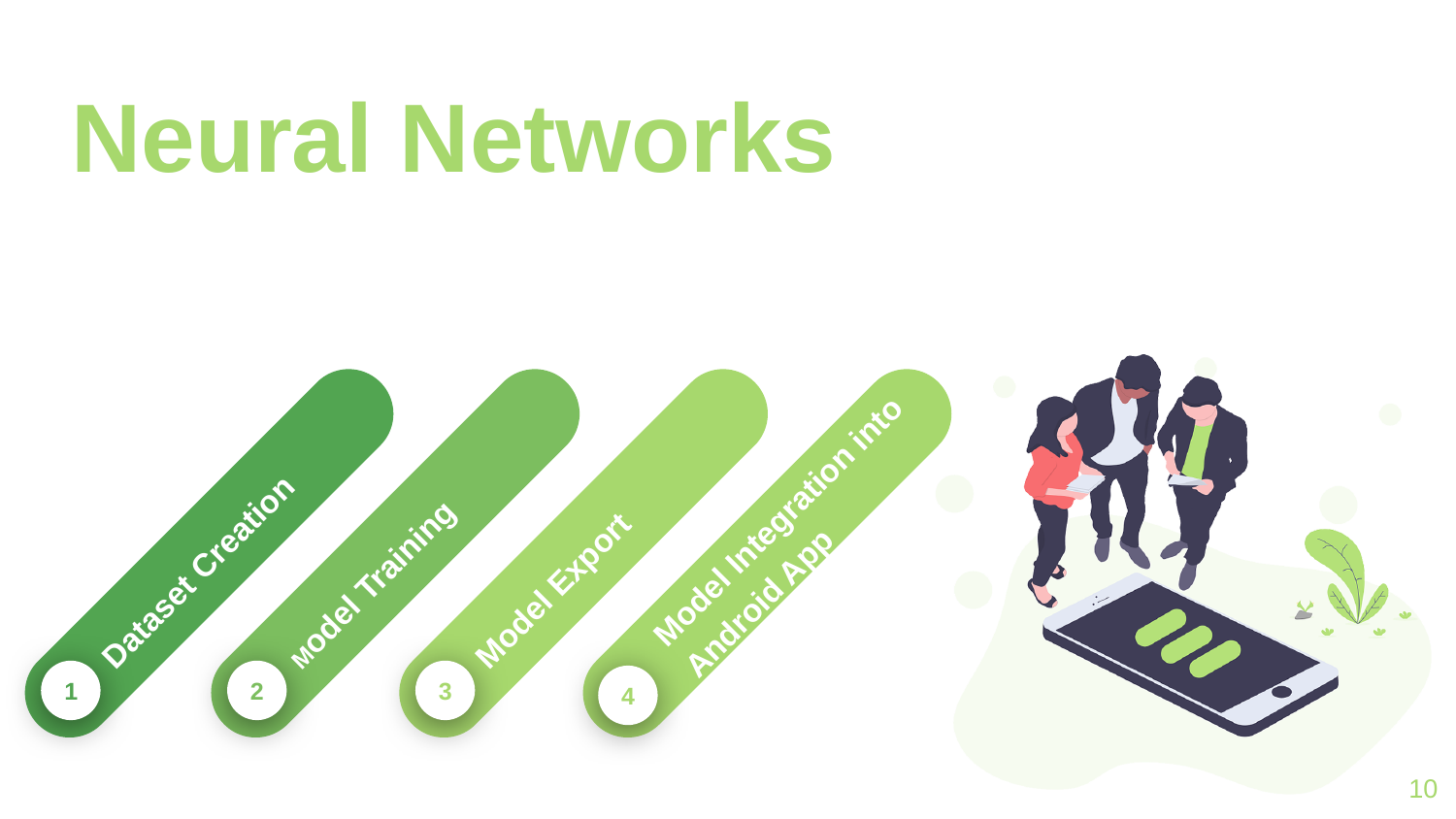

# Neural Networks

Dataset Creation
1

Model Training
2

Model Export
3

Model Integration into Android App
4
10